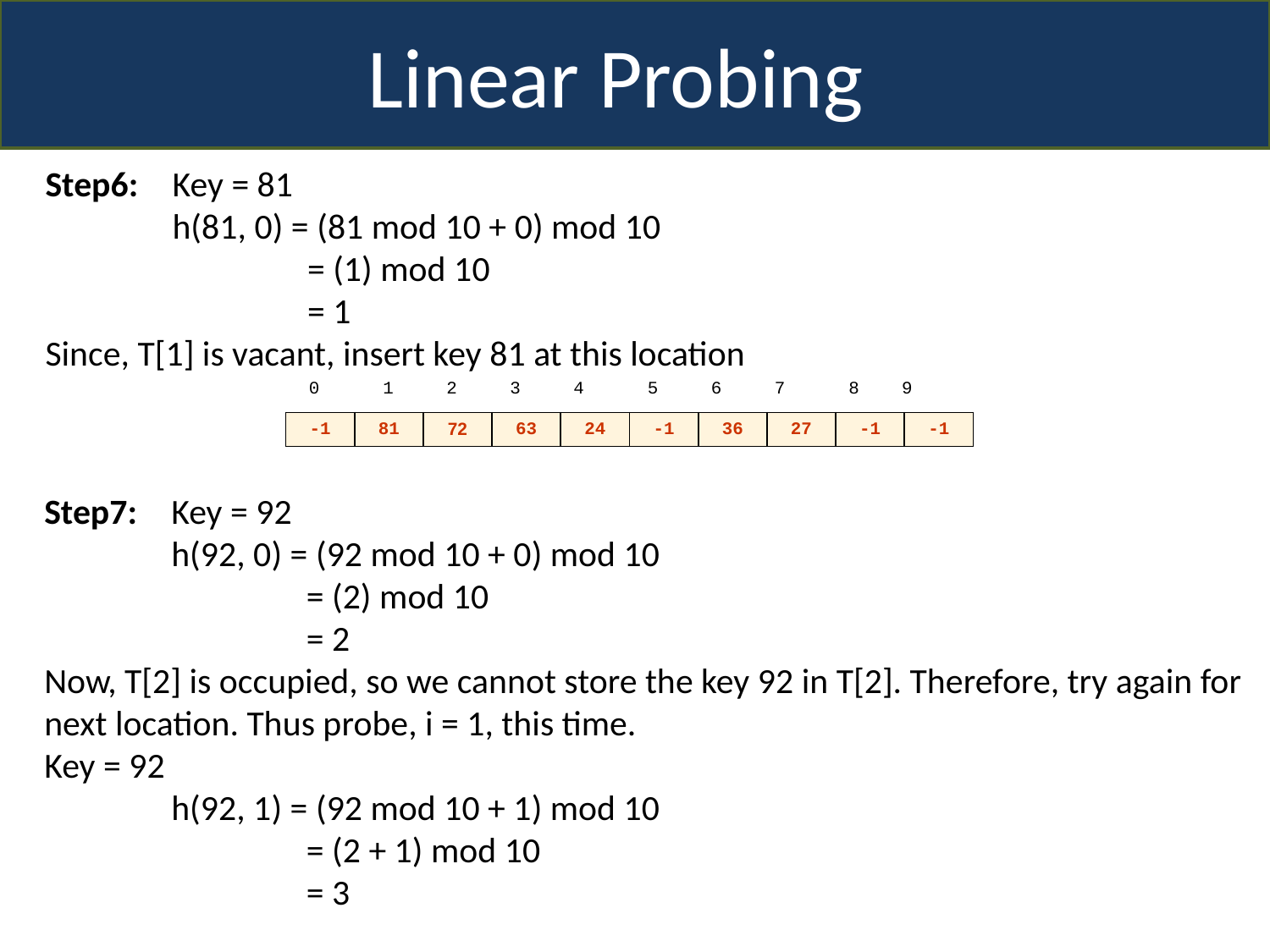

Linear Probing
Step6:	Key = 81
	h(81, 0) = (81 mod 10 + 0) mod 10
		 = (1) mod 10
		 = 1
Since, T[1] is vacant, insert key 81 at this location
0      1	 2     3	 4      5     6     7      8    9
| -1 | 81 | 72 | 63 | 24 | -1 | 36 | 27 | -1 | -1 |
| --- | --- | --- | --- | --- | --- | --- | --- | --- | --- |
Step7:	Key = 92
	h(92, 0) = (92 mod 10 + 0) mod 10
		 = (2) mod 10
		 = 2
Now, T[2] is occupied, so we cannot store the key 92 in T[2]. Therefore, try again for next location. Thus probe, i = 1, this time.
Key = 92
	h(92, 1) = (92 mod 10 + 1) mod 10
		 = (2 + 1) mod 10
		 = 3